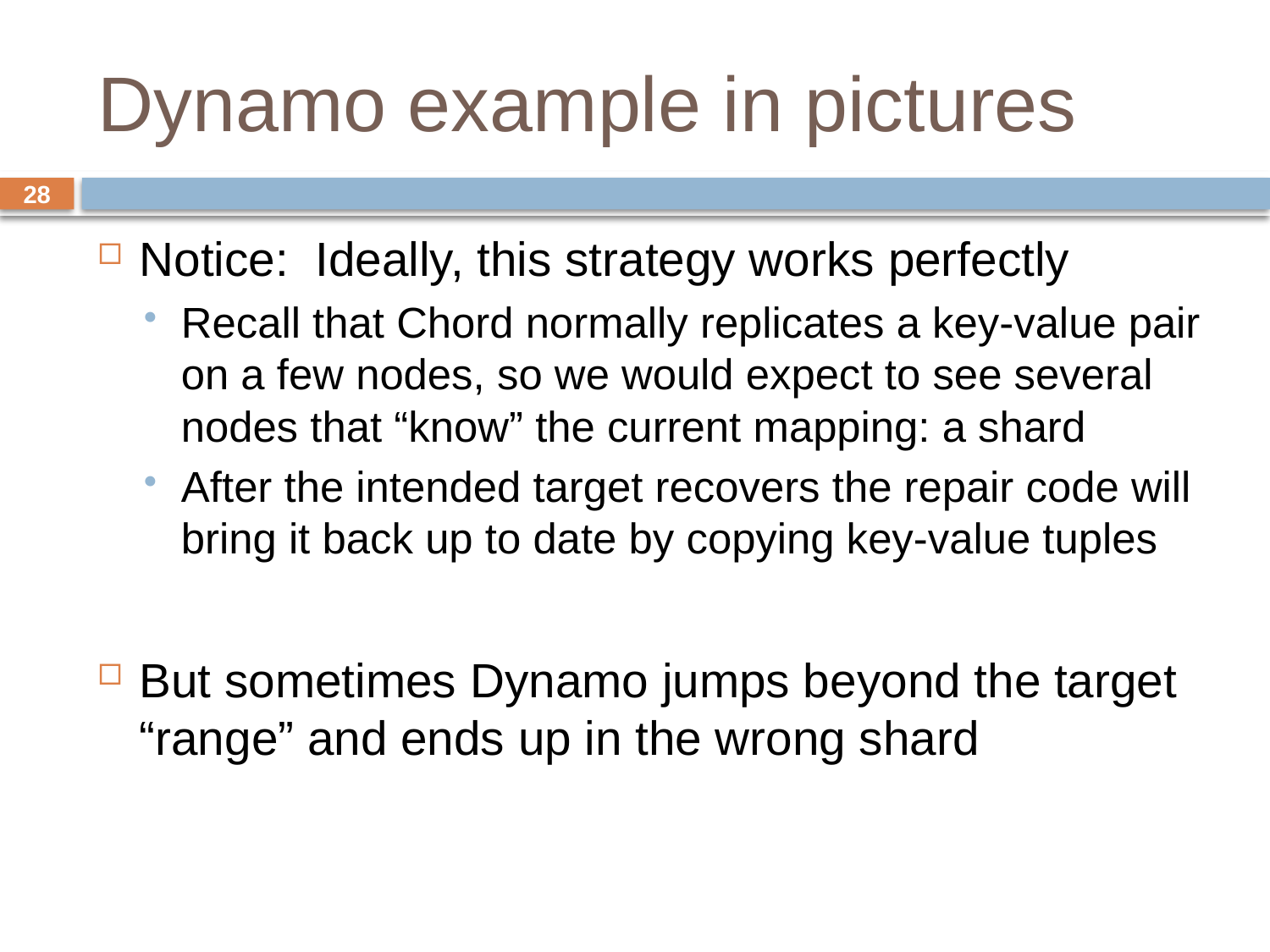

# Dynamo example in pictures
28
Notice:  Ideally, this strategy works perfectly
Recall that Chord normally replicates a key-value pair on a few nodes, so we would expect to see several nodes that “know” the current mapping: a shard
After the intended target recovers the repair code will bring it back up to date by copying key-value tuples

But sometimes Dynamo jumps beyond the target “range” and ends up in the wrong shard